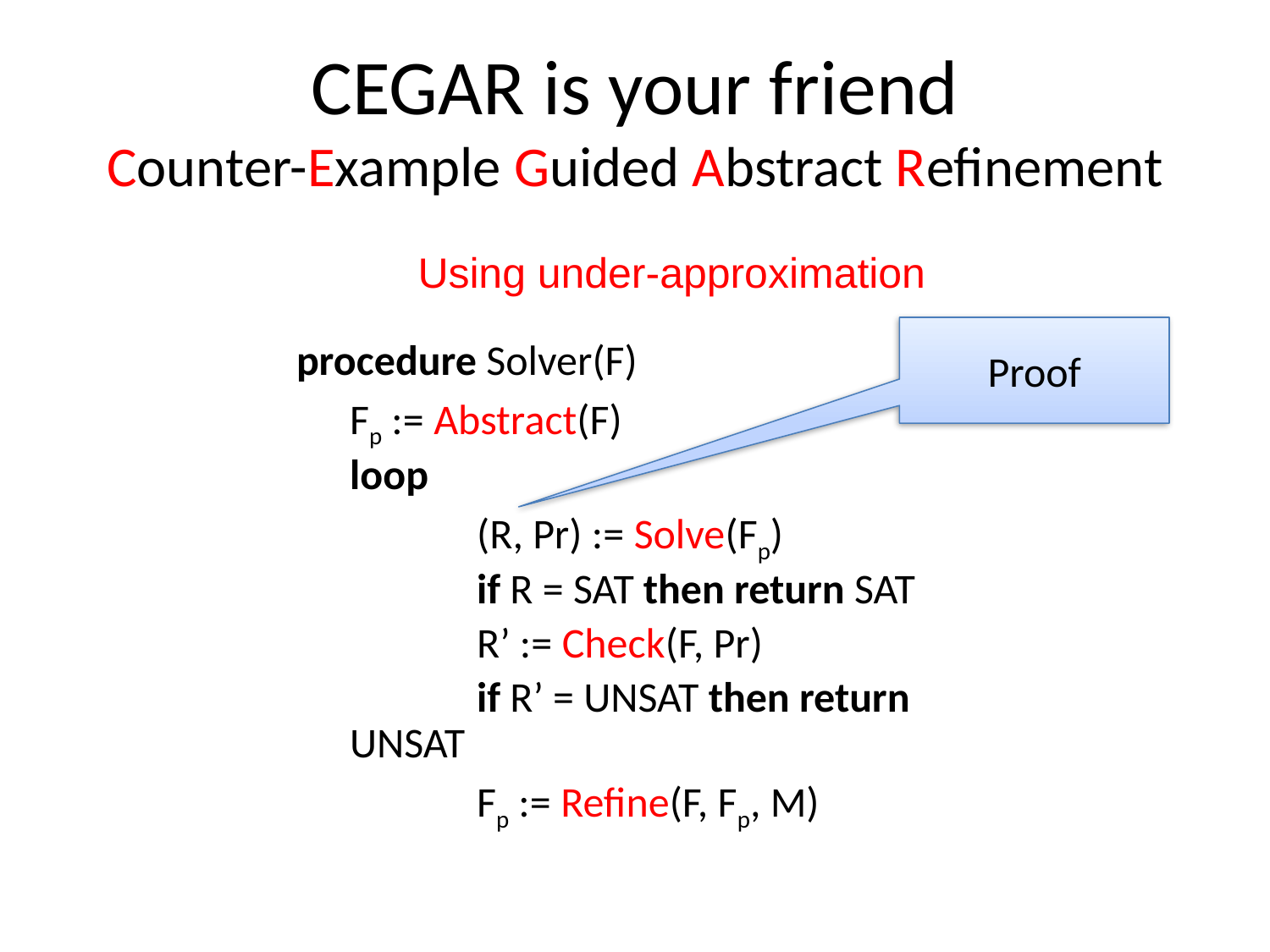

# CEGAR is your friend Counter-Example Guided Abstract Refinement
Using under-approximation
Proof
procedure Solver(F)
	Fp := Abstract(F)
	loop
		(R, Pr) := Solve(Fp)
		if R = SAT then return SAT
		R’ := Check(F, Pr)
		if R’ = UNSAT then return UNSAT
		Fp := Refine(F, Fp, M)